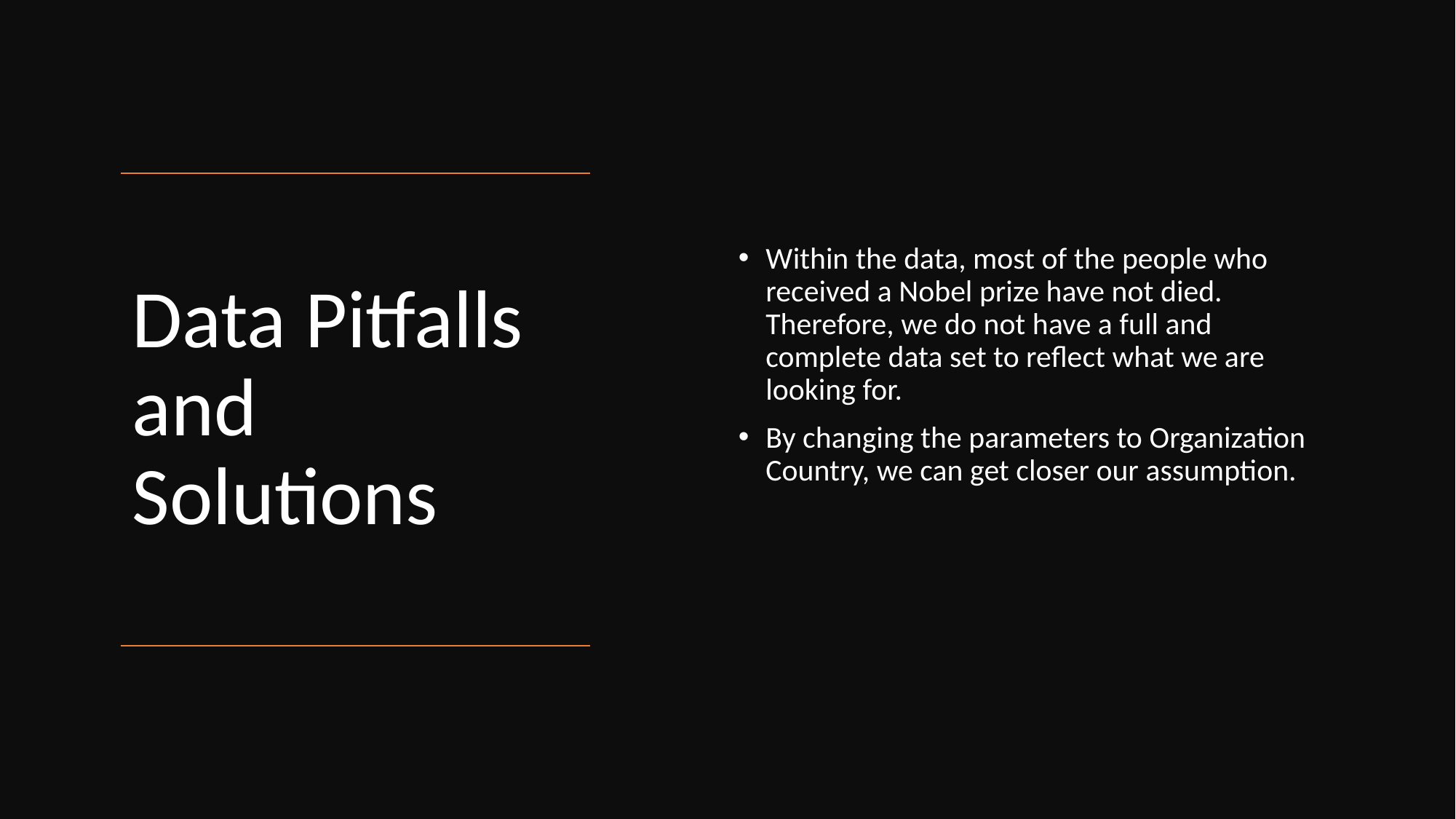

Within the data, most of the people who received a Nobel prize have not died. Therefore, we do not have a full and complete data set to reflect what we are looking for.
By changing the parameters to Organization Country, we can get closer our assumption.

# Data Pitfalls and Solutions